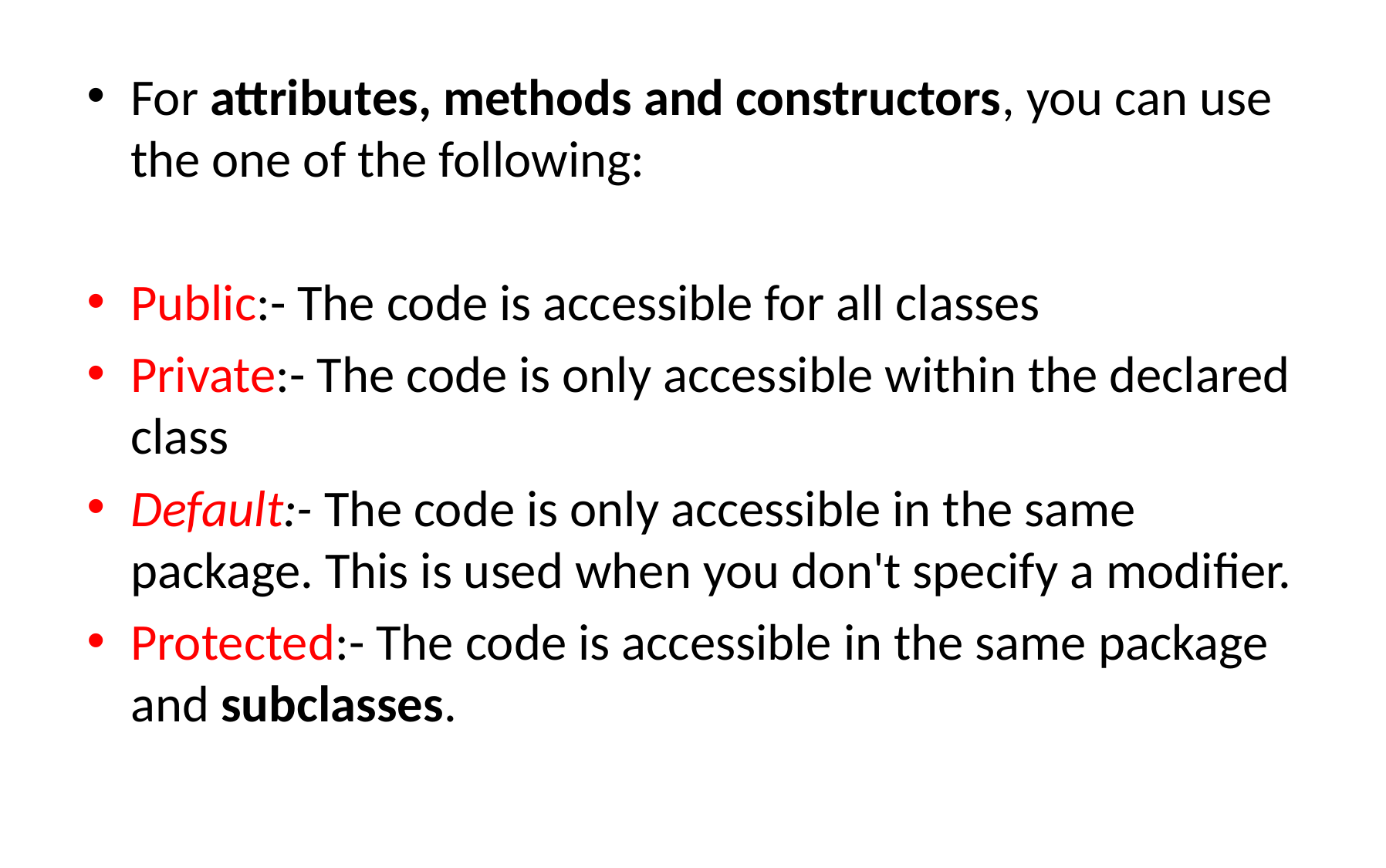

For attributes, methods and constructors, you can use the one of the following:

Public:- The code is accessible for all classes
Private:- The code is only accessible within the declared class
Default:- The code is only accessible in the same package. This is used when you don't specify a modifier.
Protected:- The code is accessible in the same package and subclasses.